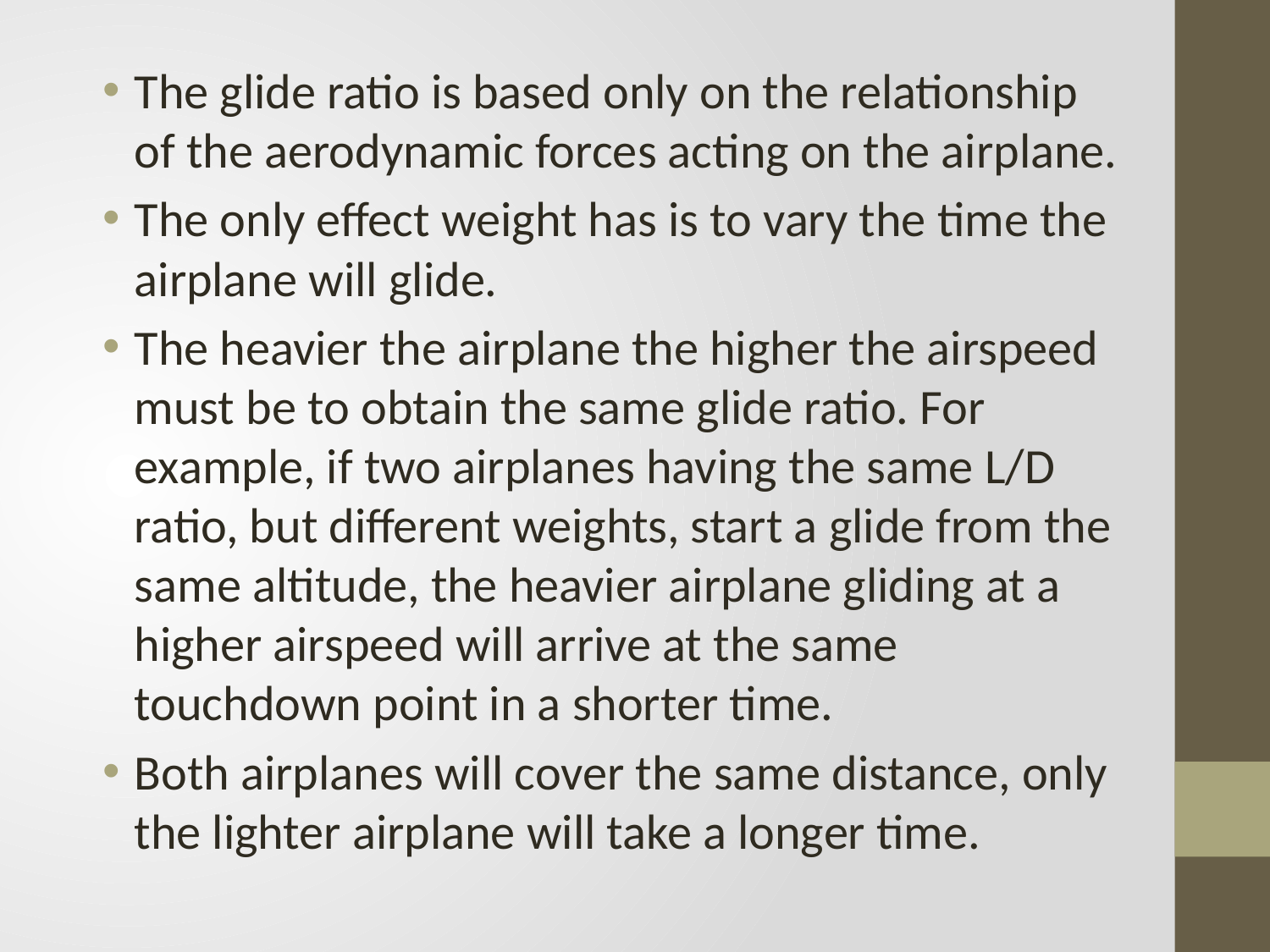

The glide ratio is based only on the relationship of the aerodynamic forces acting on the airplane.
The only effect weight has is to vary the time the airplane will glide.
The heavier the airplane the higher the airspeed must be to obtain the same glide ratio. For example, if two airplanes having the same L/D ratio, but different weights, start a glide from the same altitude, the heavier airplane gliding at a higher airspeed will arrive at the same touchdown point in a shorter time.
Both airplanes will cover the same distance, only the lighter airplane will take a longer time.